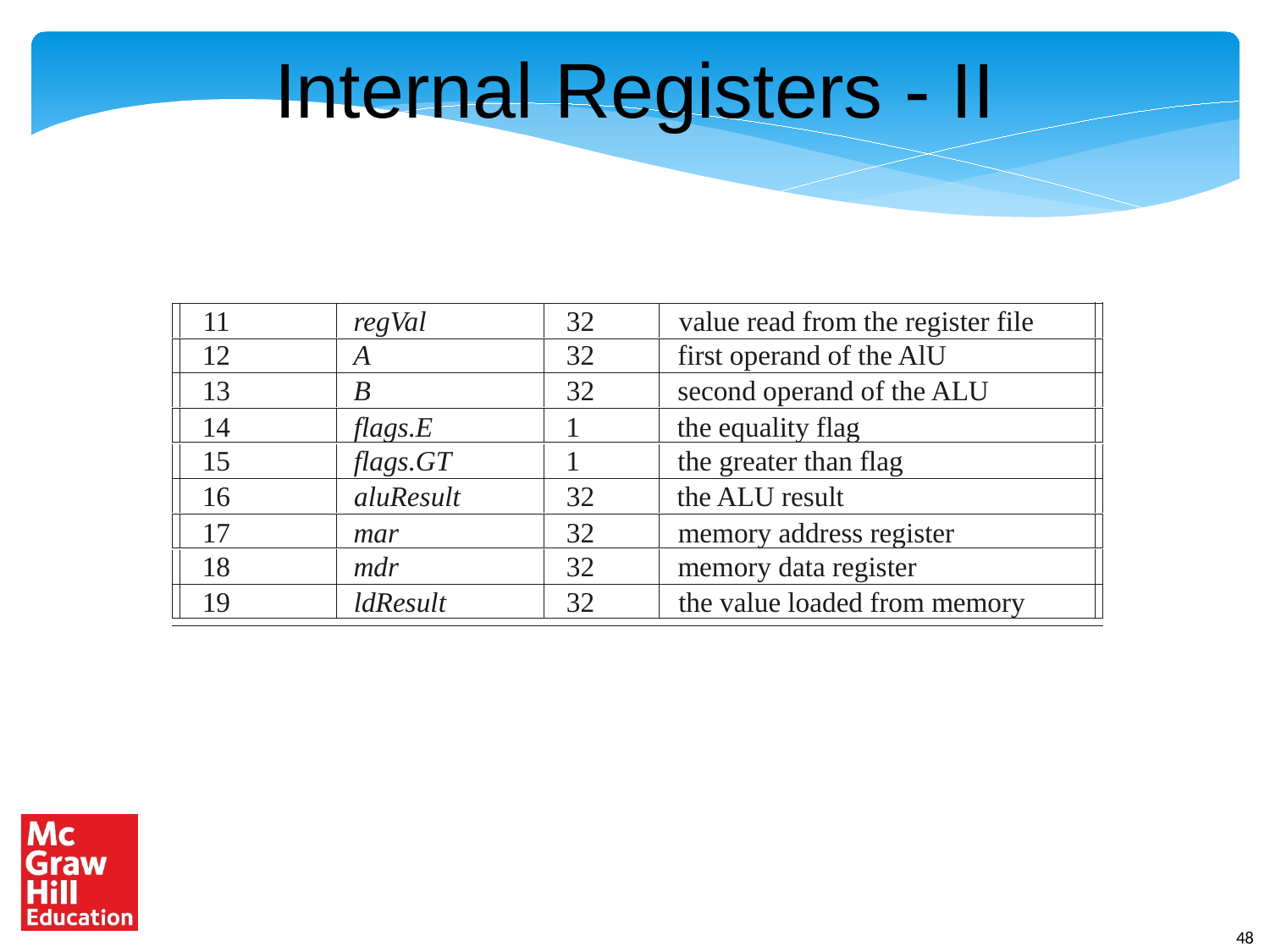

Internal Registers - II

11

regVal

32

value read from the register file
12
A
32
first operand of the AlU

13

B

32

second operand of the ALU

14
flags.E
1
the equality flag
15
flags.GT
1
the greater than flag

16

aluResult

32

the ALU result

17

mar

32

memory address register
18
mdr
32
memory data register

19
ldResult
32
the value loaded from memory